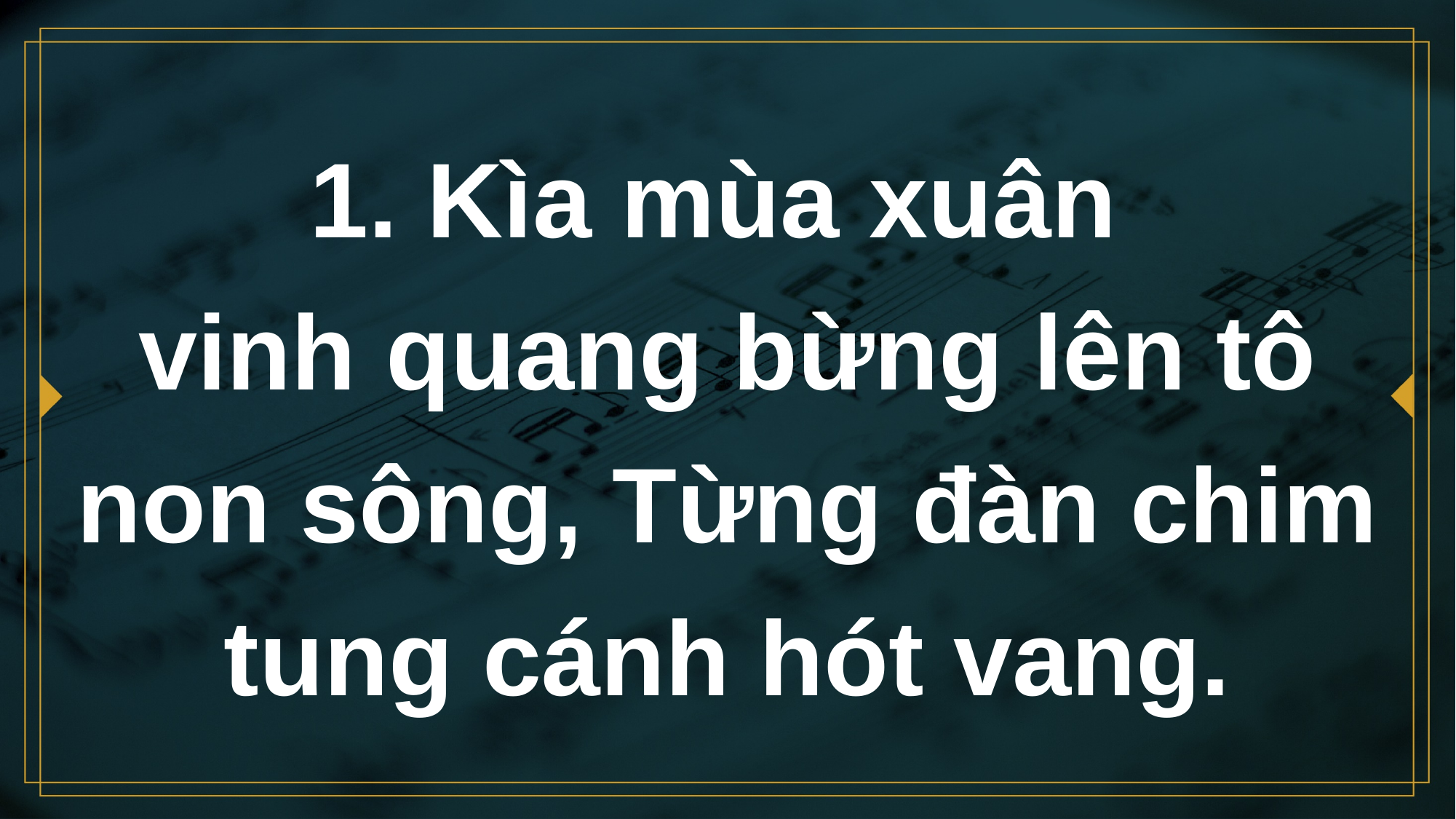

# 1. Kìa mùa xuân vinh quang bừng lên tô non sông, Từng đàn chim tung cánh hót vang.